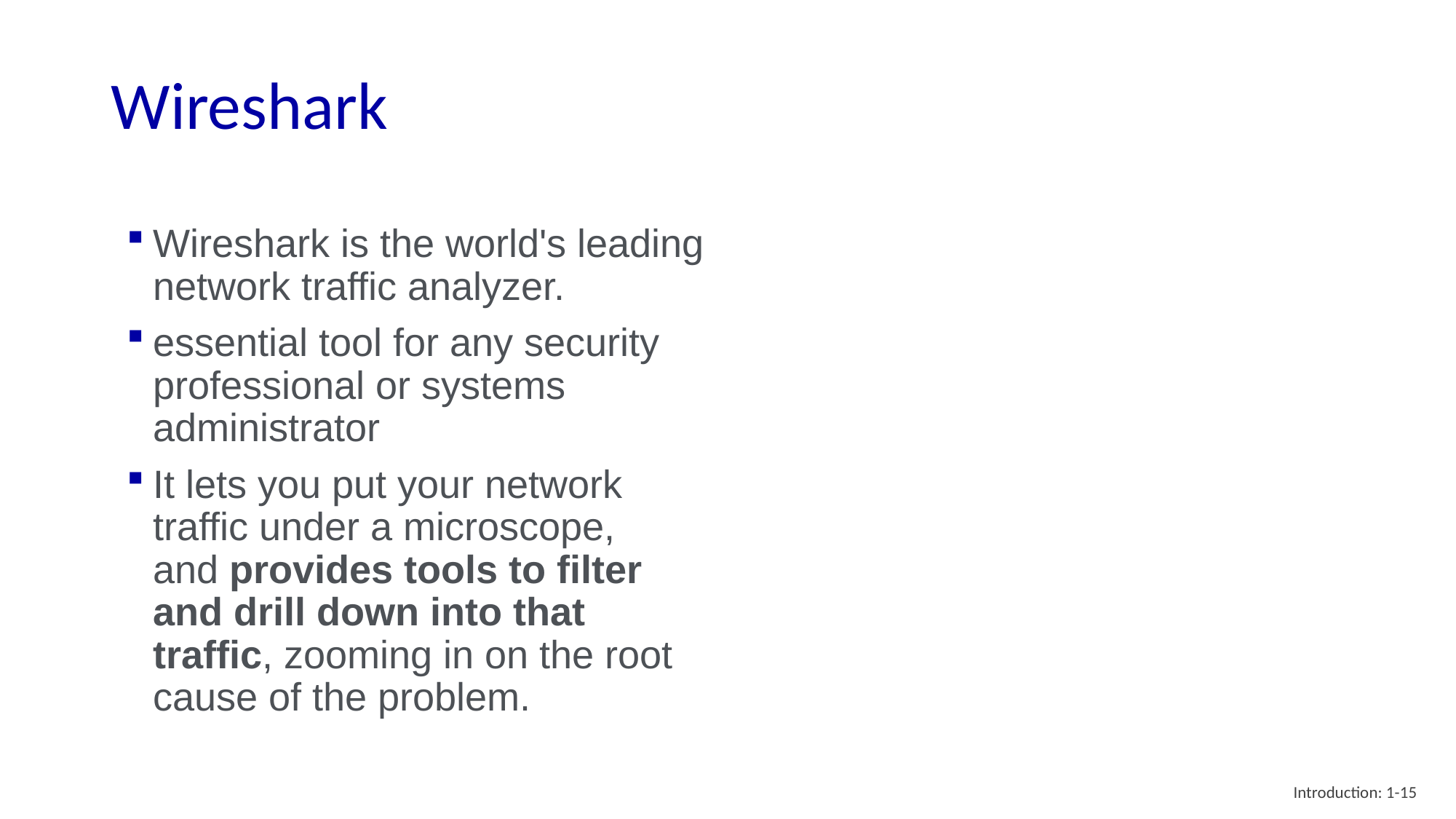

# Wireshark
Wireshark is the world's leading network traffic analyzer.
essential tool for any security professional or systems administrator
It lets you put your network traffic under a microscope, and provides tools to filter and drill down into that traffic, zooming in on the root cause of the problem.

Introduction: 1-15